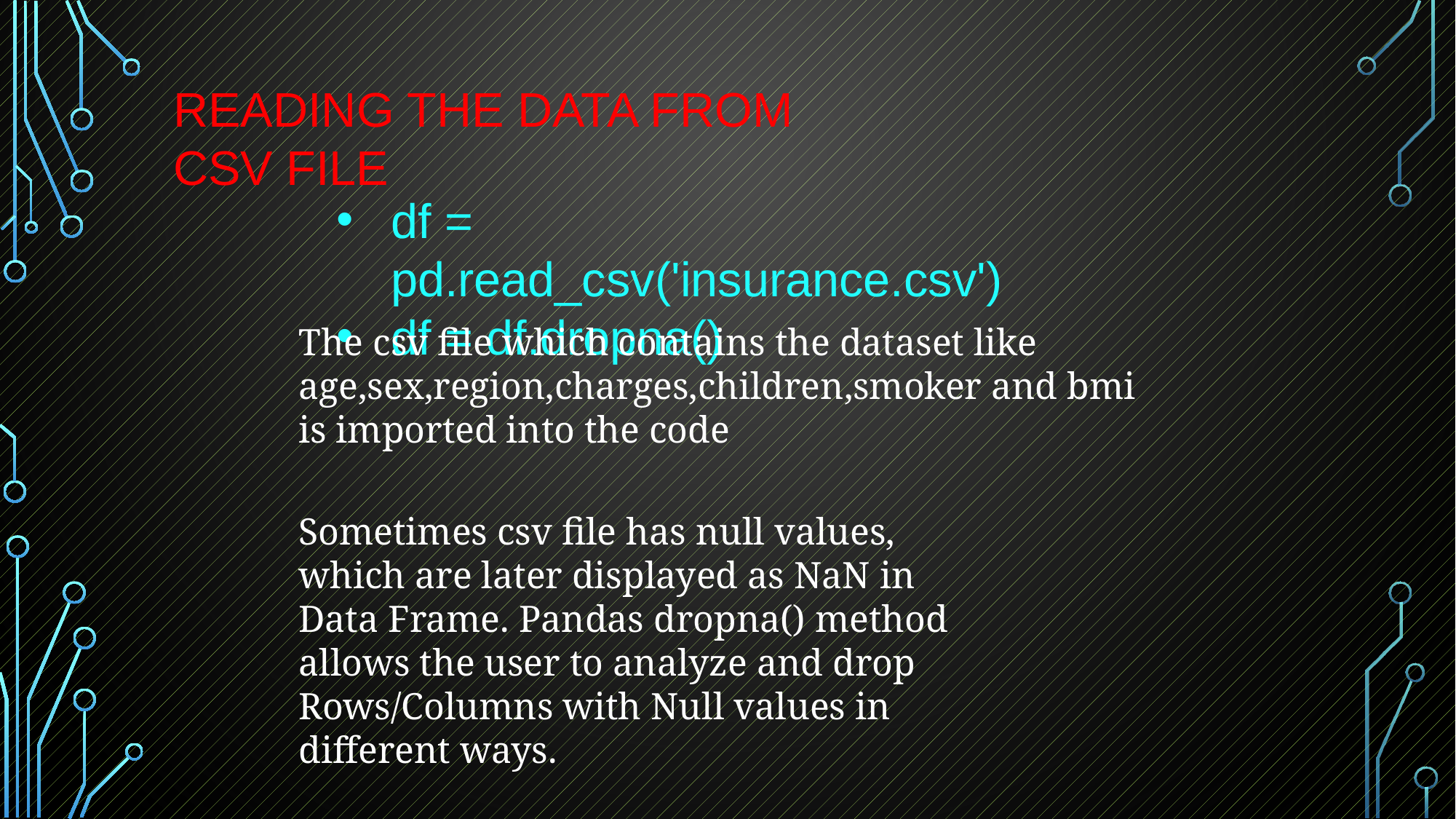

READING THE DATA FROM CSV FILE

df = pd.read_csv('insurance.csv')
df = df.dropna()

The csv file which contains the dataset like age,sex,region,charges,children,smoker and bmi is imported into the code
Sometimes csv file has null values, which are later displayed as NaN in Data Frame. Pandas dropna() method allows the user to analyze and drop Rows/Columns with Null values in different ways.